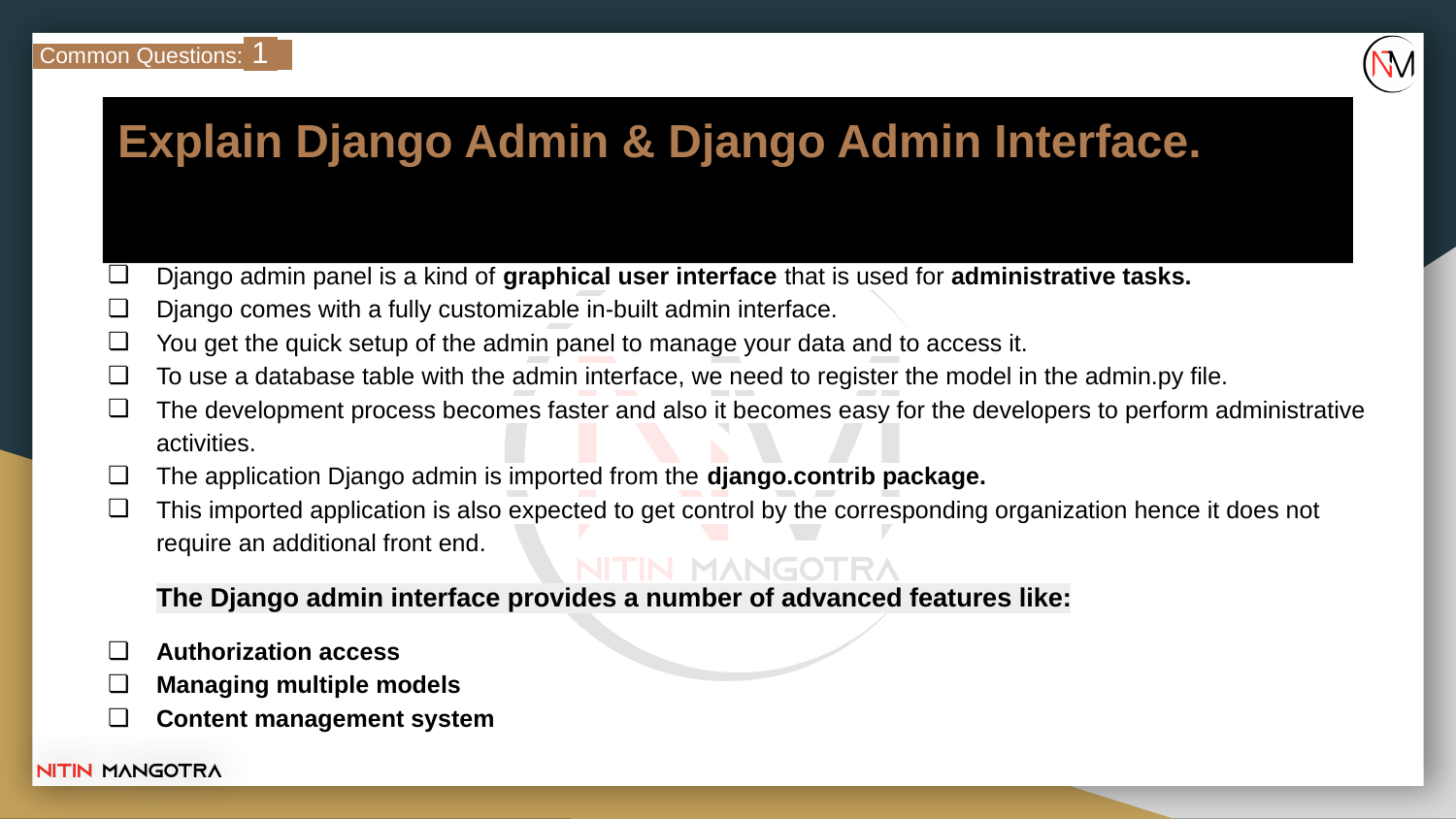

Common Questions: 1
# Explain Django Admin & Django Admin Interface.
  Django Admin Panel:

Django admin panel is a kind of graphical user interface that is used for administrative tasks.
Django comes with a fully customizable in-built admin interface.
You get the quick setup of the admin panel to manage your data and to access it.
To use a database table with the admin interface, we need to register the model in the admin.py file.
The development process becomes faster and also it becomes easy for the developers to perform administrative activities.
The application Django admin is imported from the django.contrib package.
This imported application is also expected to get control by the corresponding organization hence it does not require an additional front end.

The Django admin interface provides a number of advanced features like:

Authorization access
Managing multiple models
Content management system